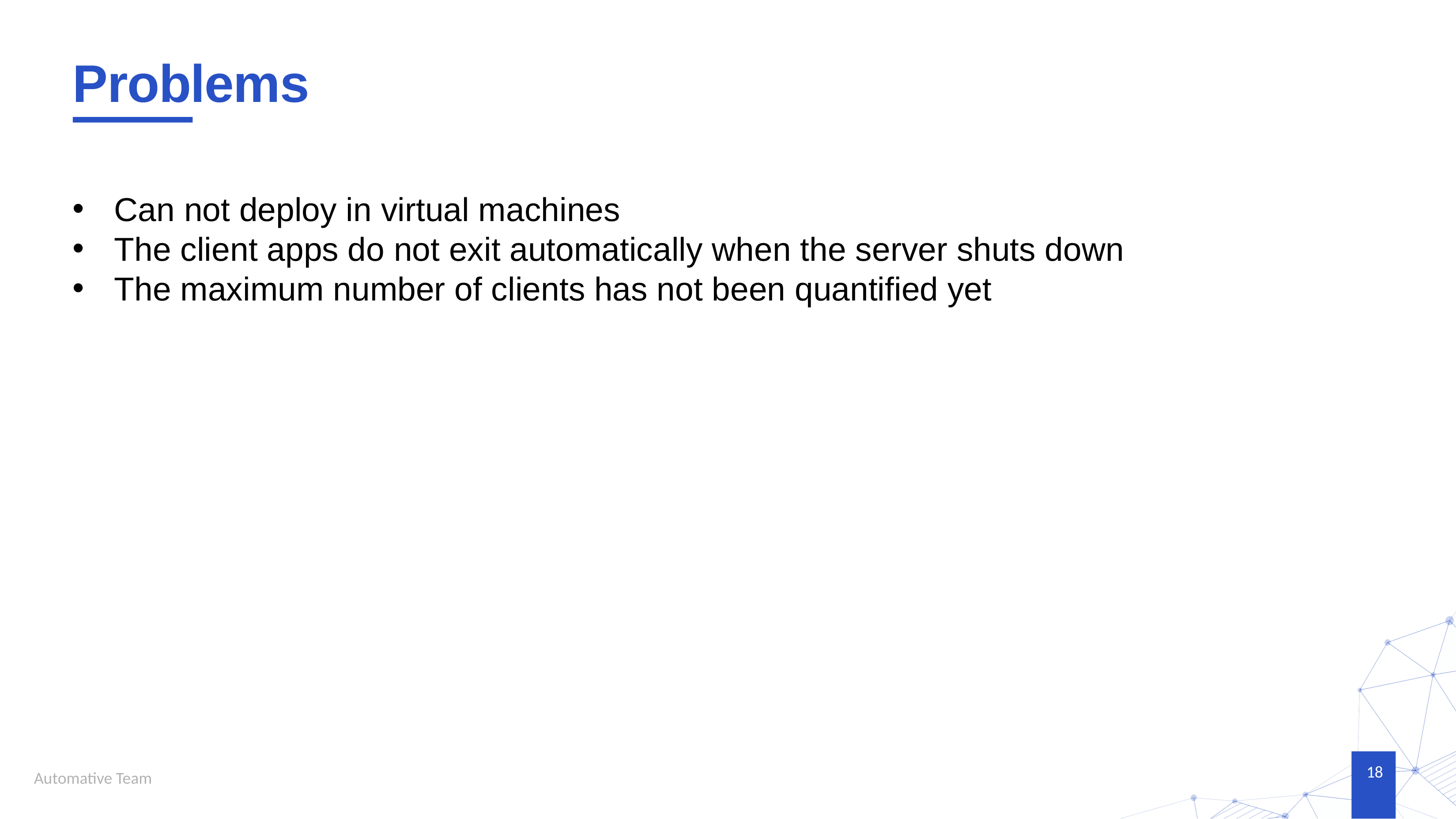

# Problems
Can not deploy in virtual machines
The client apps do not exit automatically when the server shuts down
The maximum number of clients has not been quantified yet
18
Automative Team